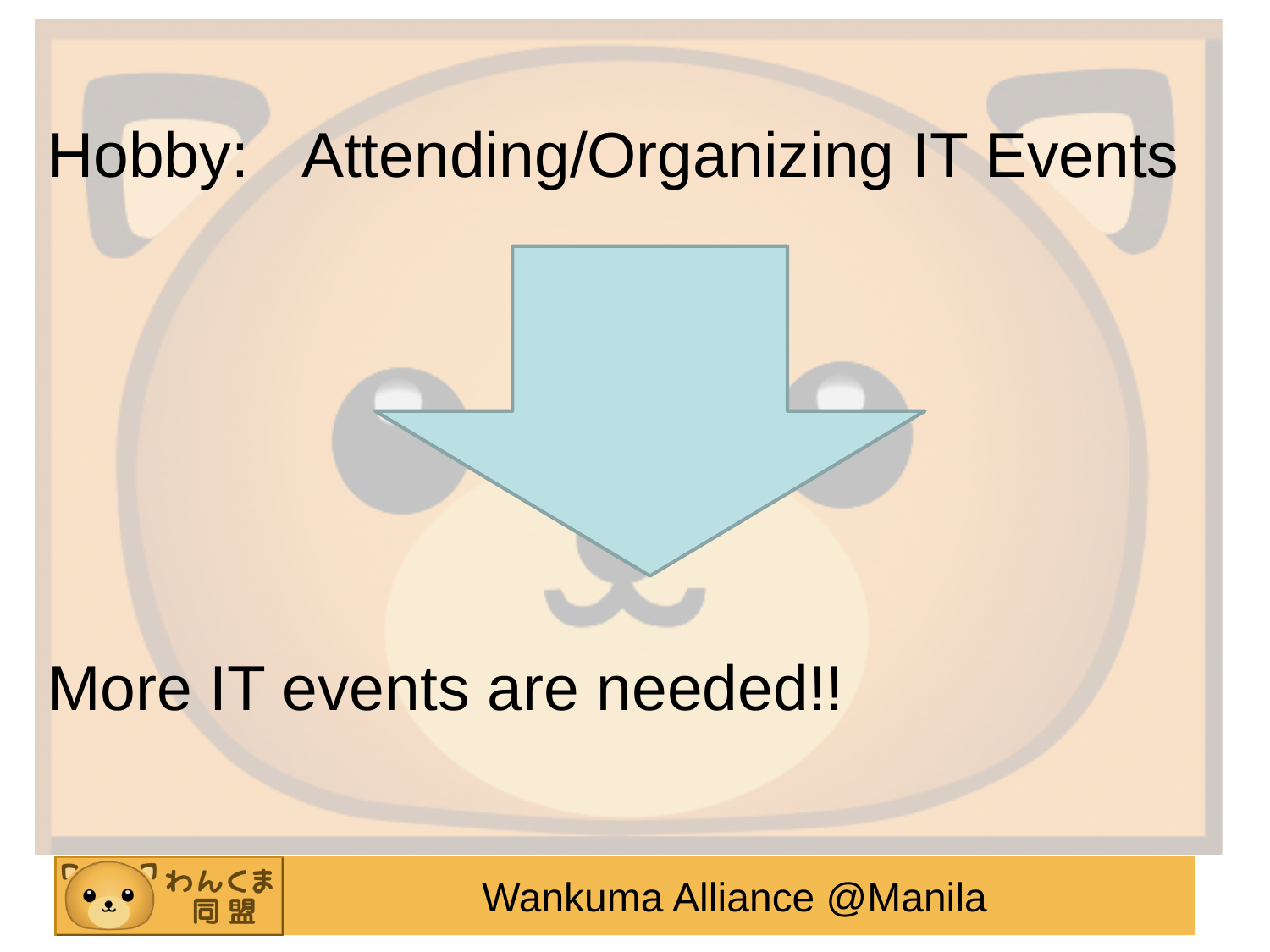

Hobby:	Attending/Organizing IT Events

More IT events are needed!!